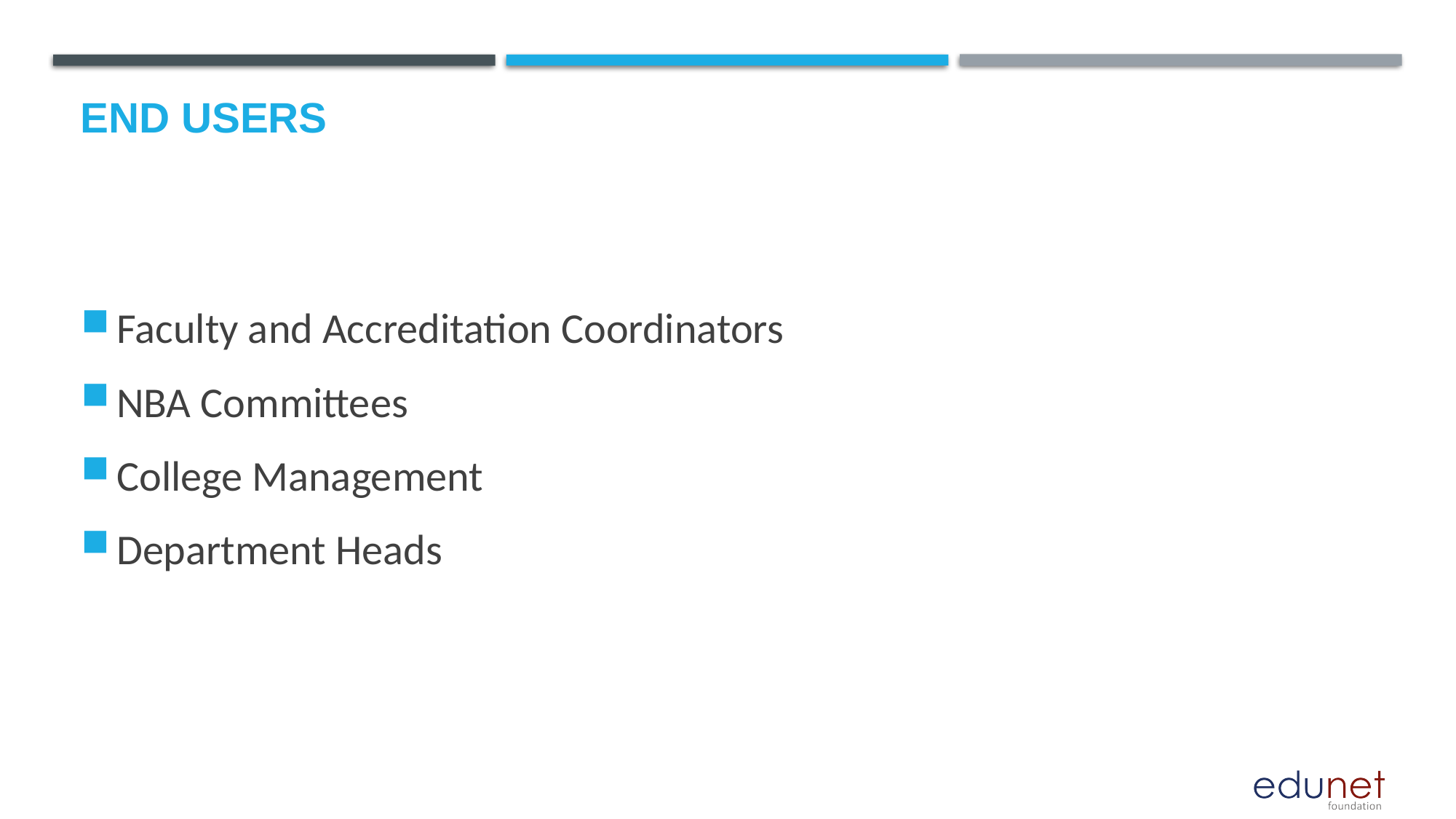

# End users
Faculty and Accreditation Coordinators
NBA Committees
College Management
Department Heads